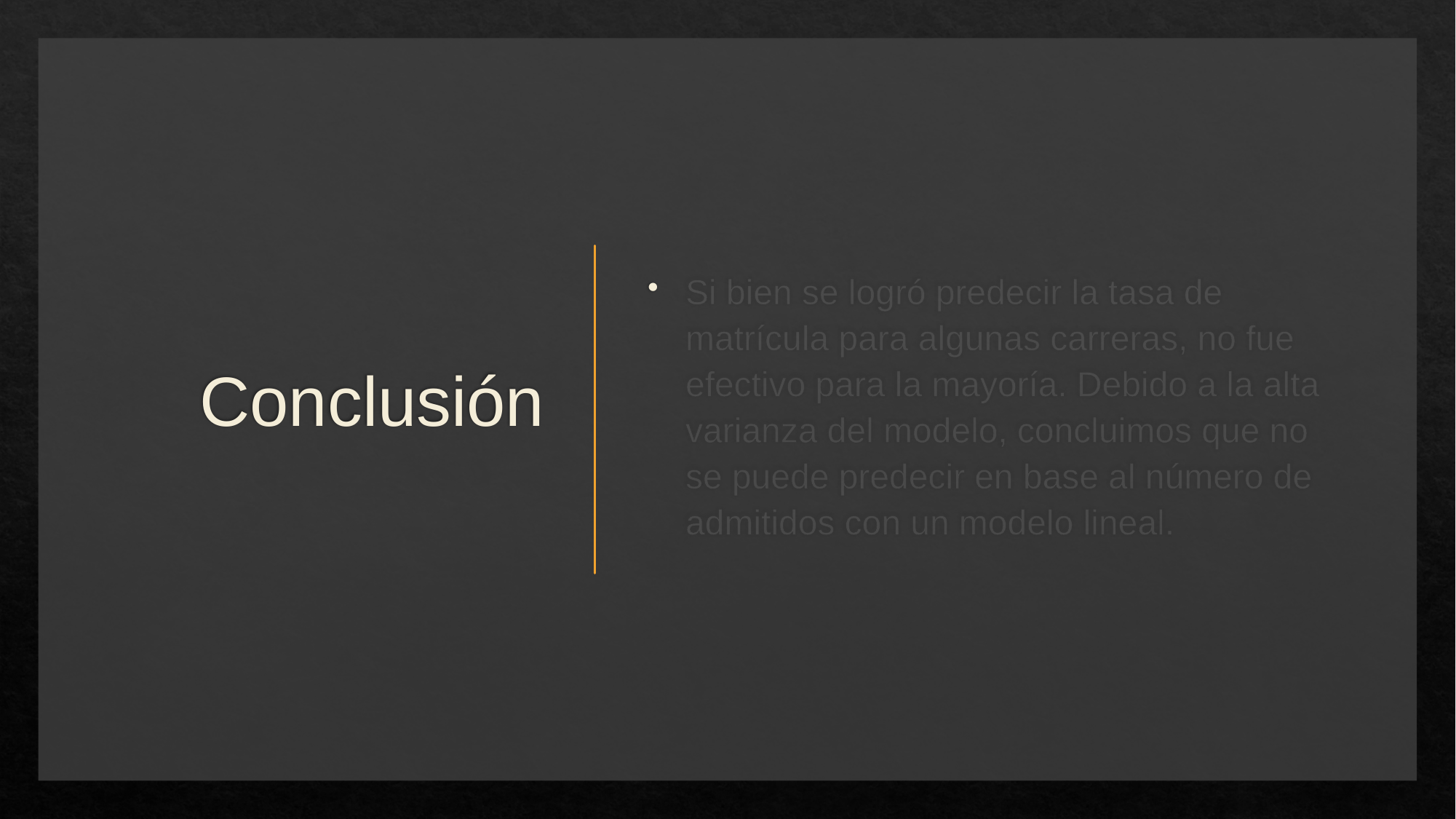

# Conclusión
Si bien se logró predecir la tasa de matrícula para algunas carreras, no fue efectivo para la mayoría. Debido a la alta varianza del modelo, concluimos que no se puede predecir en base al número de admitidos con un modelo lineal.